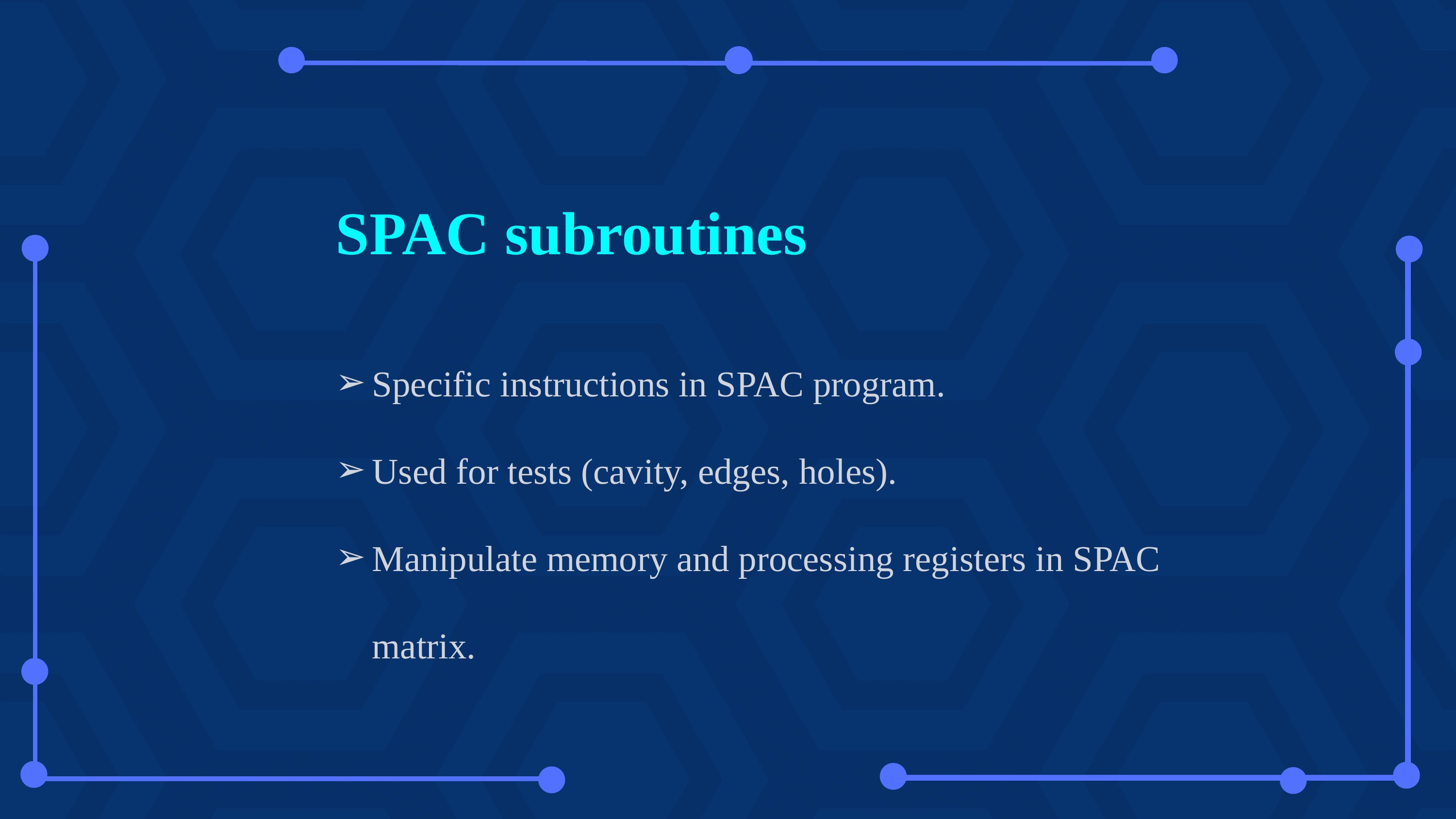

SPAC subroutines

Specific instructions in SPAC program.
Used for tests (cavity, edges, holes).
Manipulate memory and processing registers in SPAC matrix.